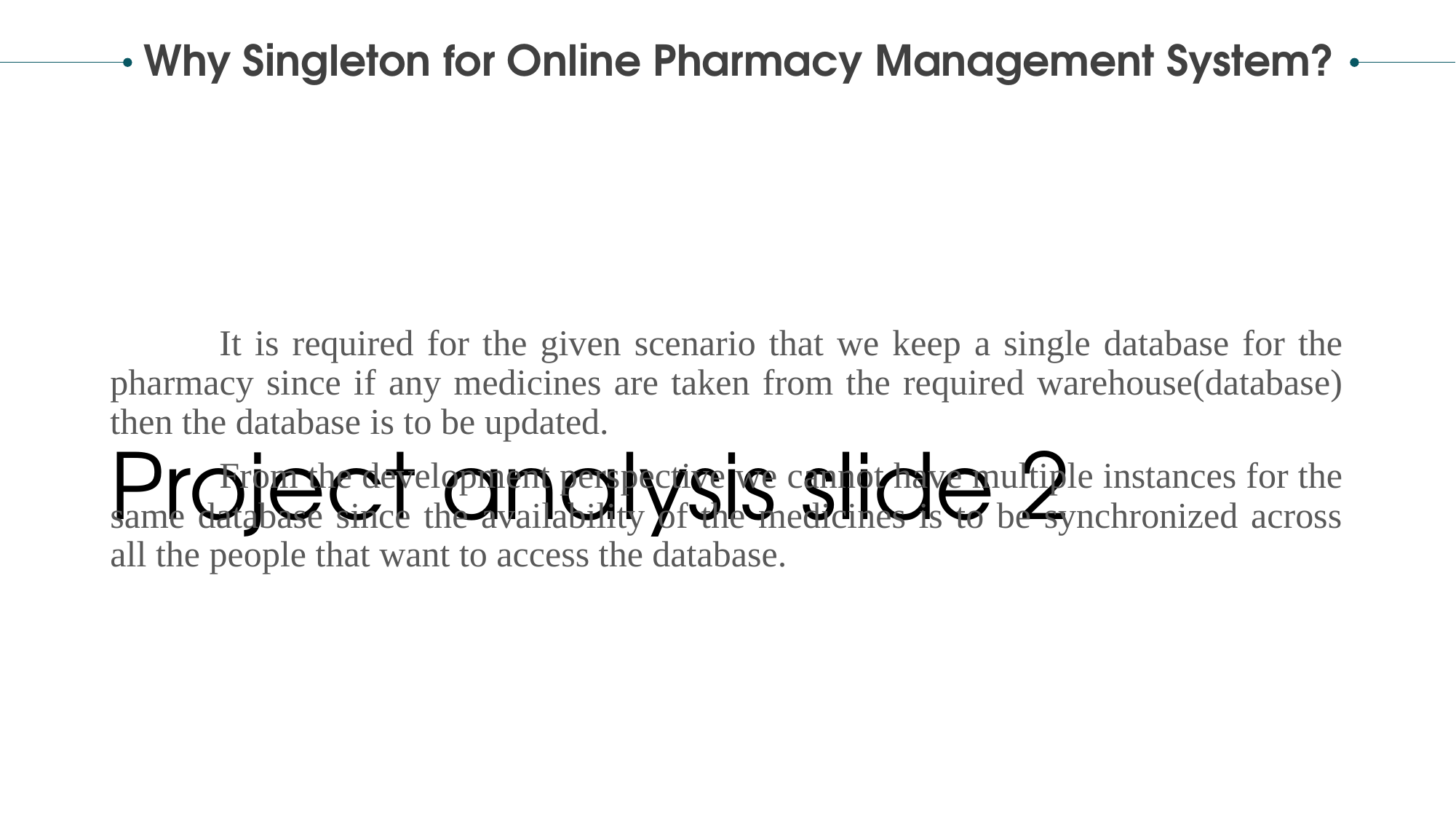

Why Singleton for Online Pharmacy Management System?

	It is required for the given scenario that we keep a single database for the pharmacy since if any medicines are taken from the required warehouse(database) then the database is to be updated.
	From the development perspective we cannot have multiple instances for the same database since the availability of the medicines is to be synchronized across all the people that want to access the database.

# Project analysis slide 2